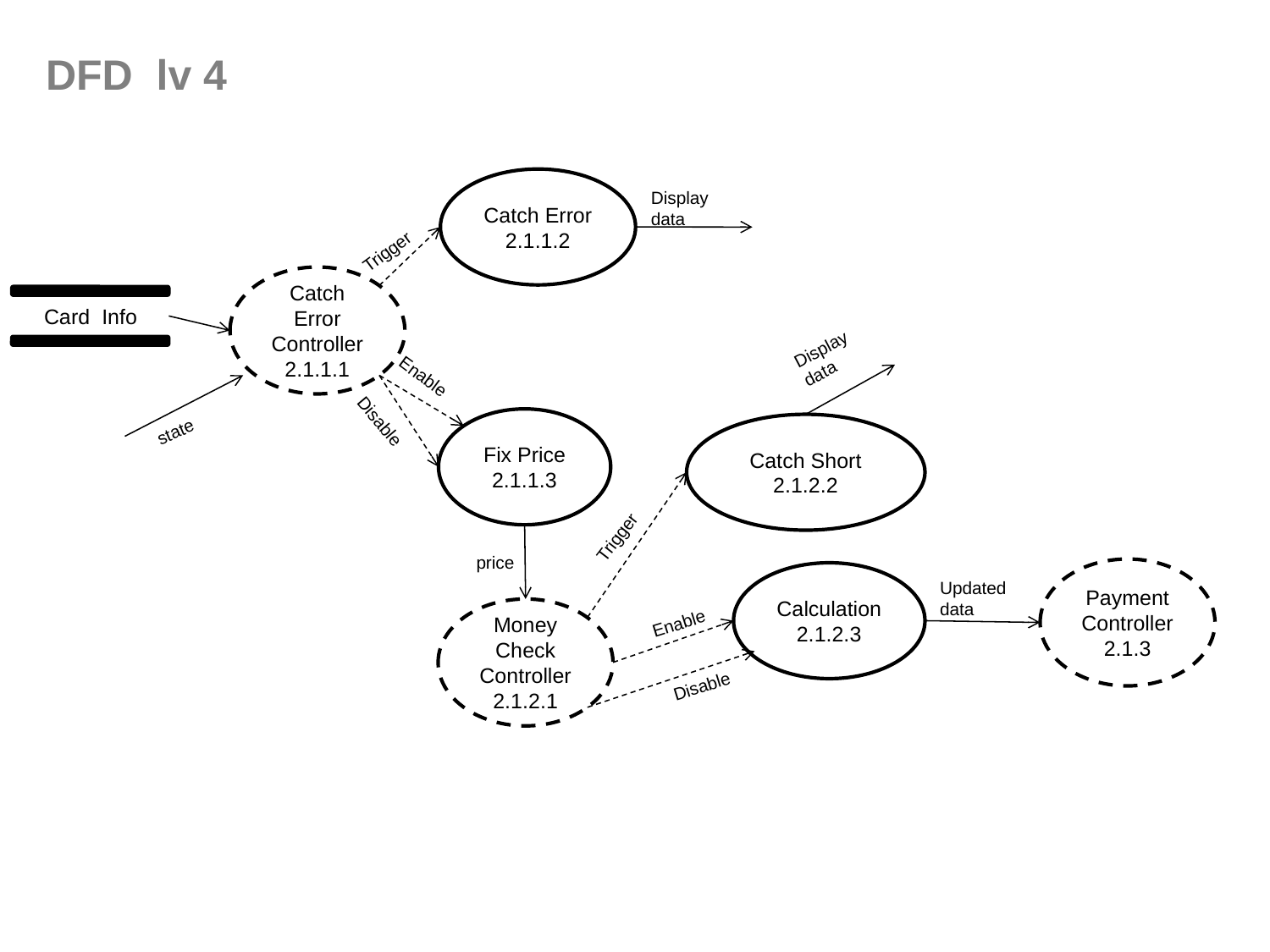

DFD  lv 4
Catch Error
2.1.1.2
Display data
Trigger
Catch Error Controller 2.1.1.1

     Card  Info
Display data

Enable
state
Disable
Fix Price
2.1.1.3
Catch Short
2.1.2.2
Trigger
price
Payment Controller 2.1.3
Calculation
2.1.2.3
Updated data
Money Check Controller 2.1.2.1
Enable
Disable